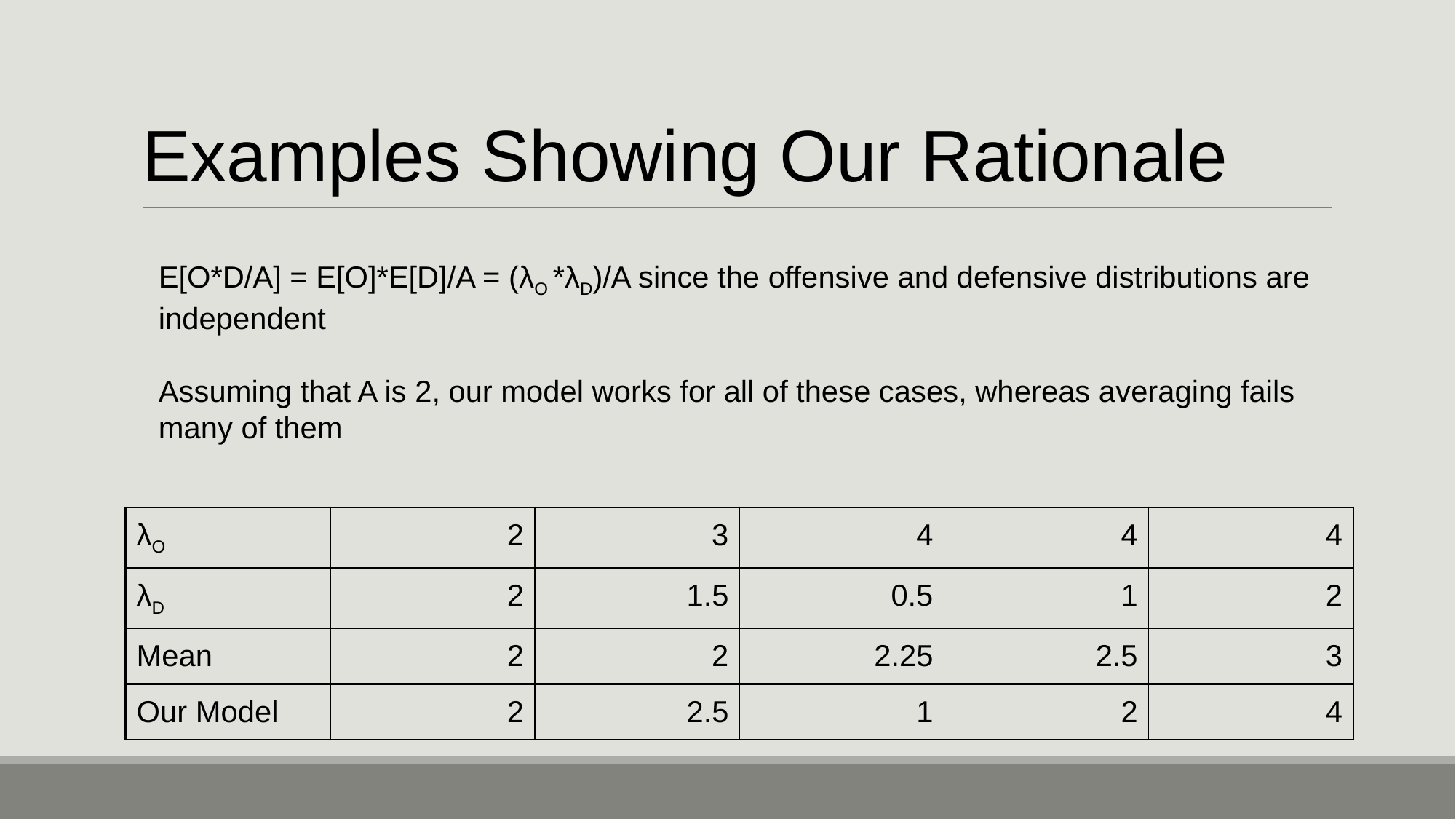

# Examples Showing Our Rationale
E[O*D/A] = E[O]*E[D]/A = (λO *λD)/A since the offensive and defensive distributions are independent

Assuming that A is 2, our model works for all of these cases, whereas averaging fails many of them
| λO | 2 | 3 | 4 | 4 | 4 |
| --- | --- | --- | --- | --- | --- |
| λD | 2 | 1.5 | 0.5 | 1 | 2 |
| Mean | 2 | 2 | 2.25 | 2.5 | 3 |
| Our Model | 2 | 2.5 | 1 | 2 | 4 |